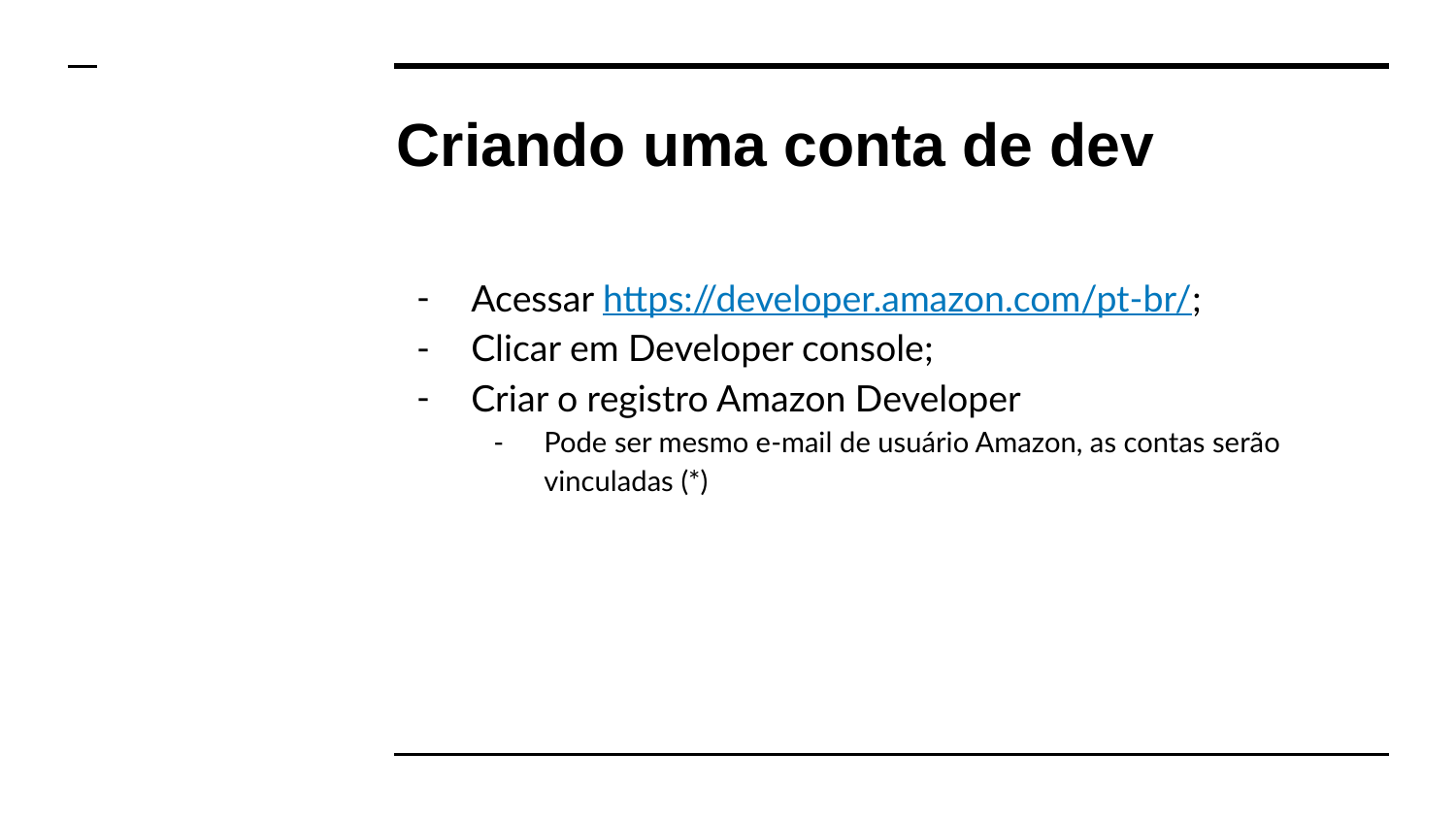

# Criando uma conta de dev
Acessar https://developer.amazon.com/pt-br/;
Clicar em Developer console;
Criar o registro Amazon Developer
Pode ser mesmo e-mail de usuário Amazon, as contas serão vinculadas (*)